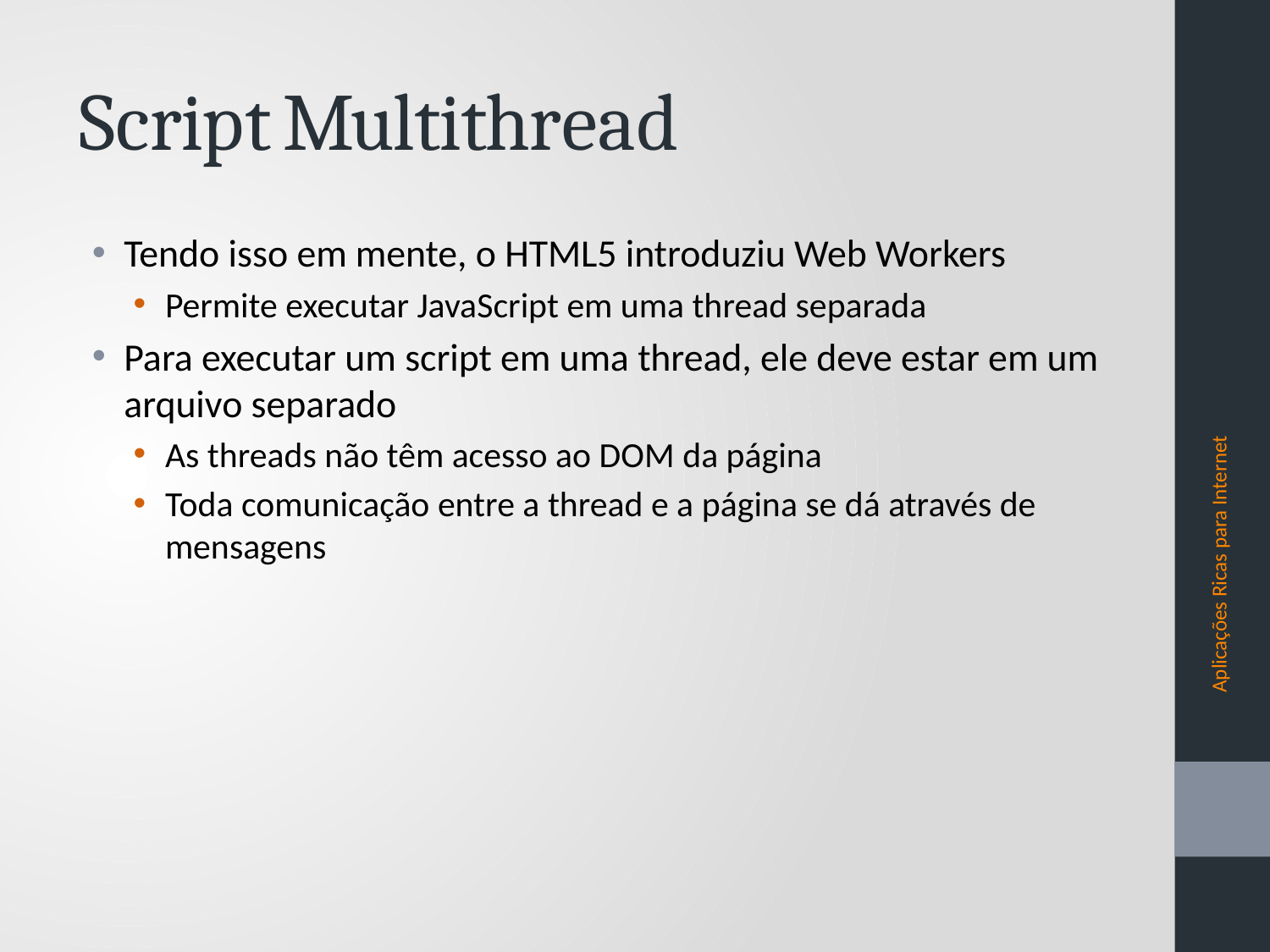

# Script Multithread
Tendo isso em mente, o HTML5 introduziu Web Workers
Permite executar JavaScript em uma thread separada
Para executar um script em uma thread, ele deve estar em um arquivo separado
As threads não têm acesso ao DOM da página
Toda comunicação entre a thread e a página se dá através de mensagens
Aplicações Ricas para Internet